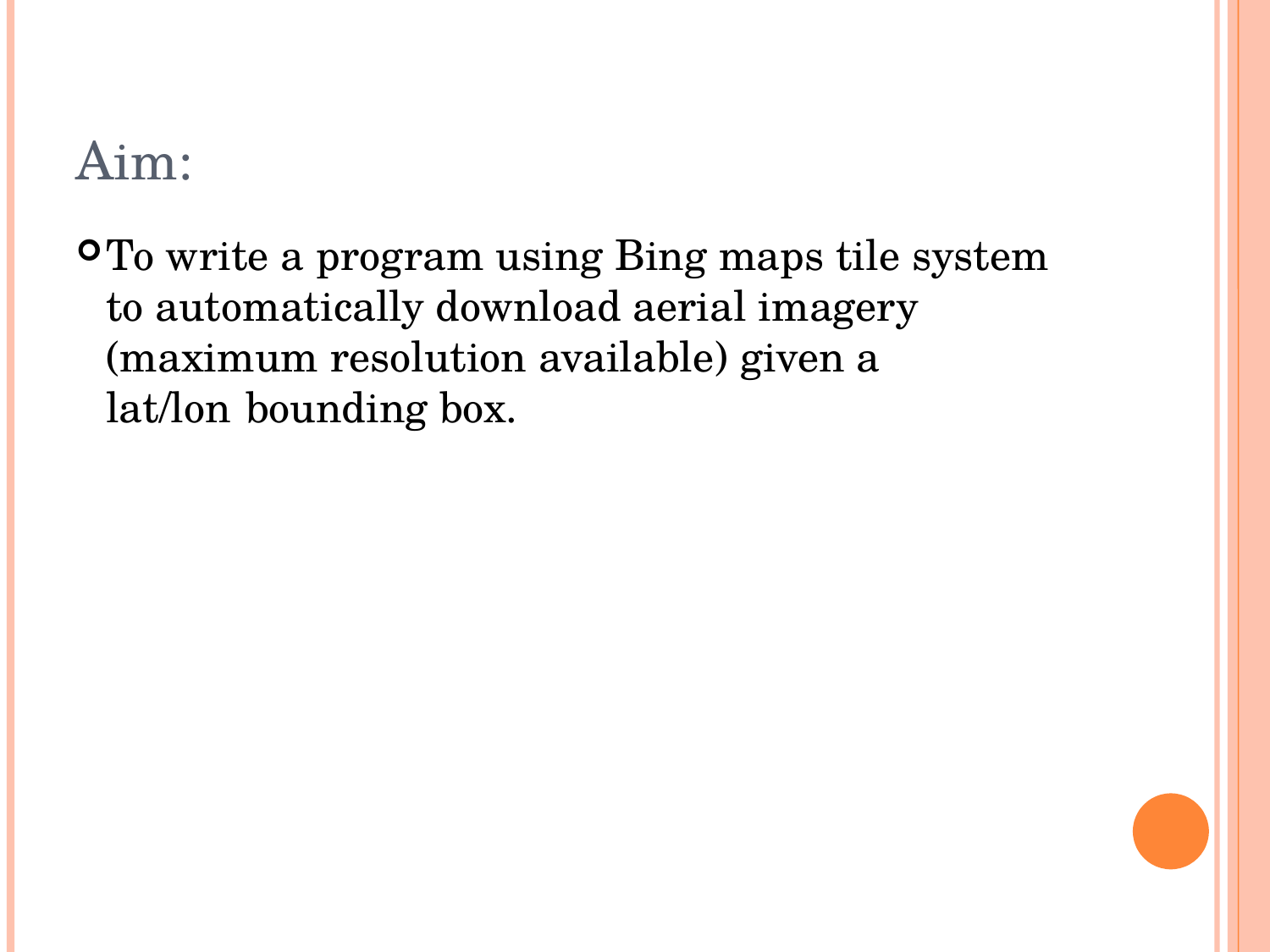

Aim:
To write a program using Bing maps tile system to automatically download aerial imagery (maximum resolution available) given a lat/lon bounding box.